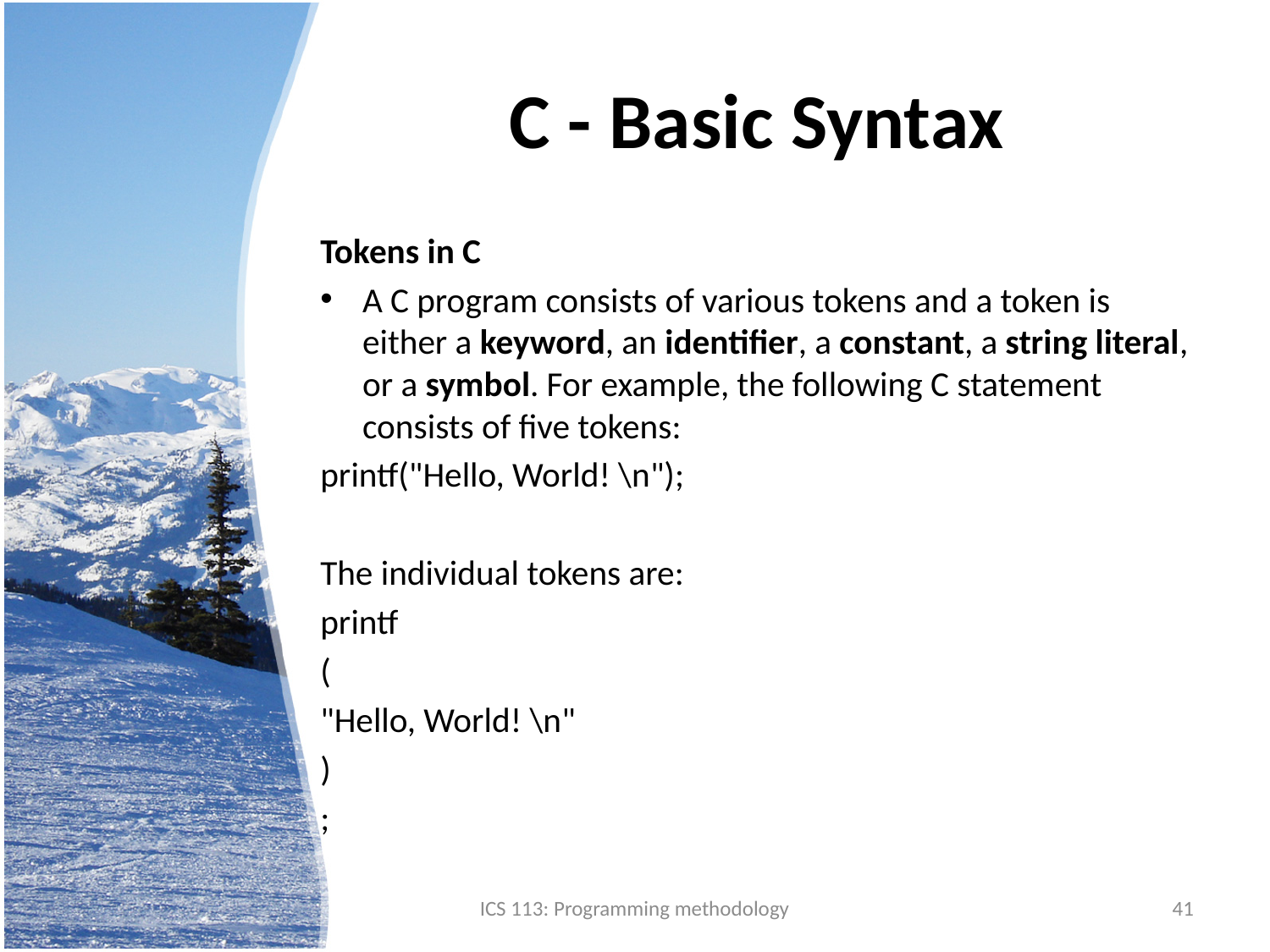

# C - Basic Syntax
Tokens in C
A C program consists of various tokens and a token is either a keyword, an identifier, a constant, a string literal, or a symbol. For example, the following C statement consists of five tokens:
printf("Hello, World! \n");

The individual tokens are:
printf
(
"Hello, World! \n"
)
;
ICS 113: Programming methodology
41